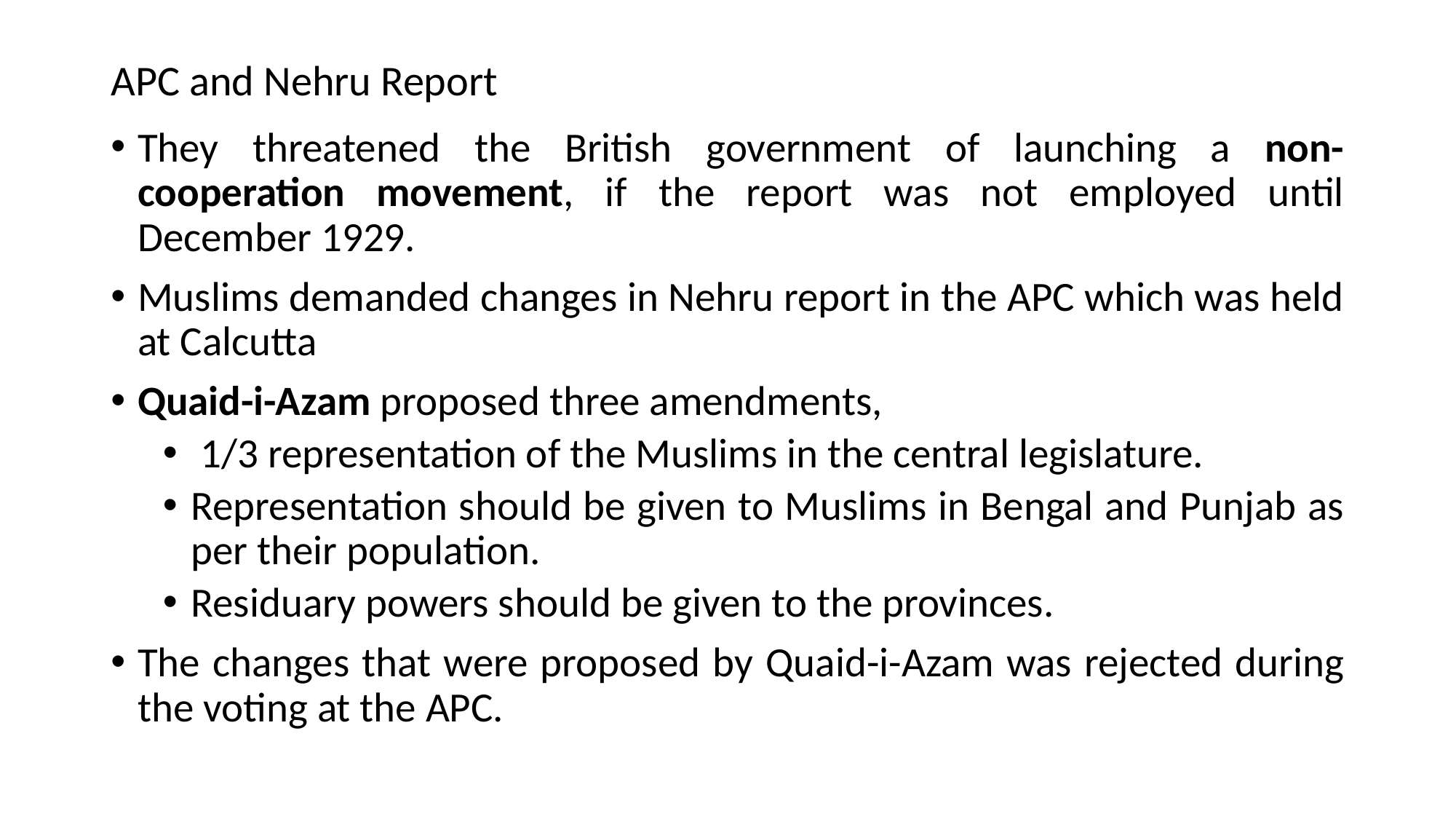

# APC and Nehru Report
They threatened the British government of launching a non-cooperation movement, if the report was not employed until December 1929.
Muslims demanded changes in Nehru report in the APC which was held at Calcutta
Quaid-i-Azam proposed three amendments,
 1/3 representation of the Muslims in the central legislature.
Representation should be given to Muslims in Bengal and Punjab as per their population.
Residuary powers should be given to the provinces.
The changes that were proposed by Quaid-i-Azam was rejected during the voting at the APC.